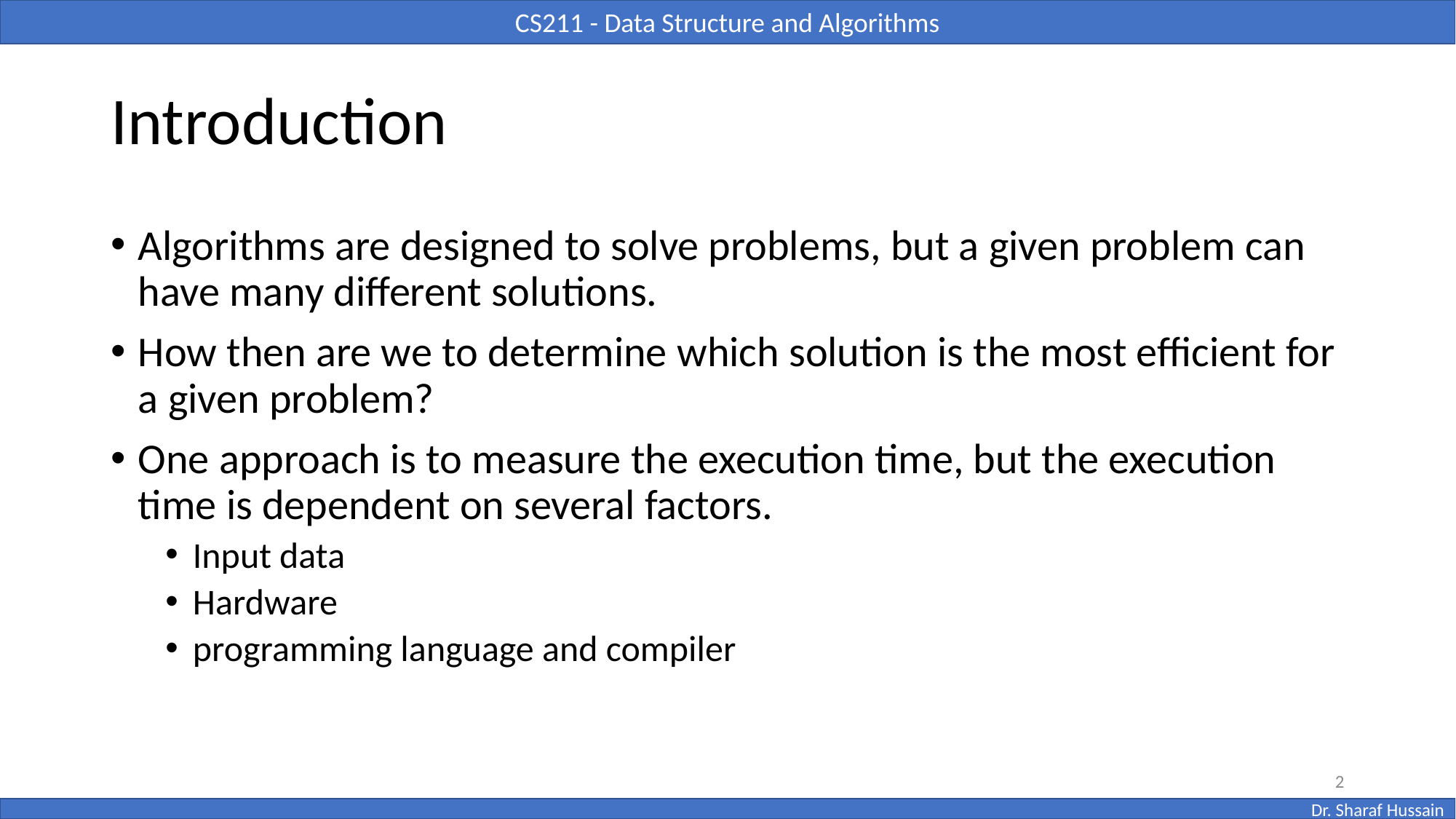

# Introduction
Algorithms are designed to solve problems, but a given problem can have many different solutions.
How then are we to determine which solution is the most efficient for a given problem?
One approach is to measure the execution time, but the execution time is dependent on several factors.
Input data
Hardware
programming language and compiler
2